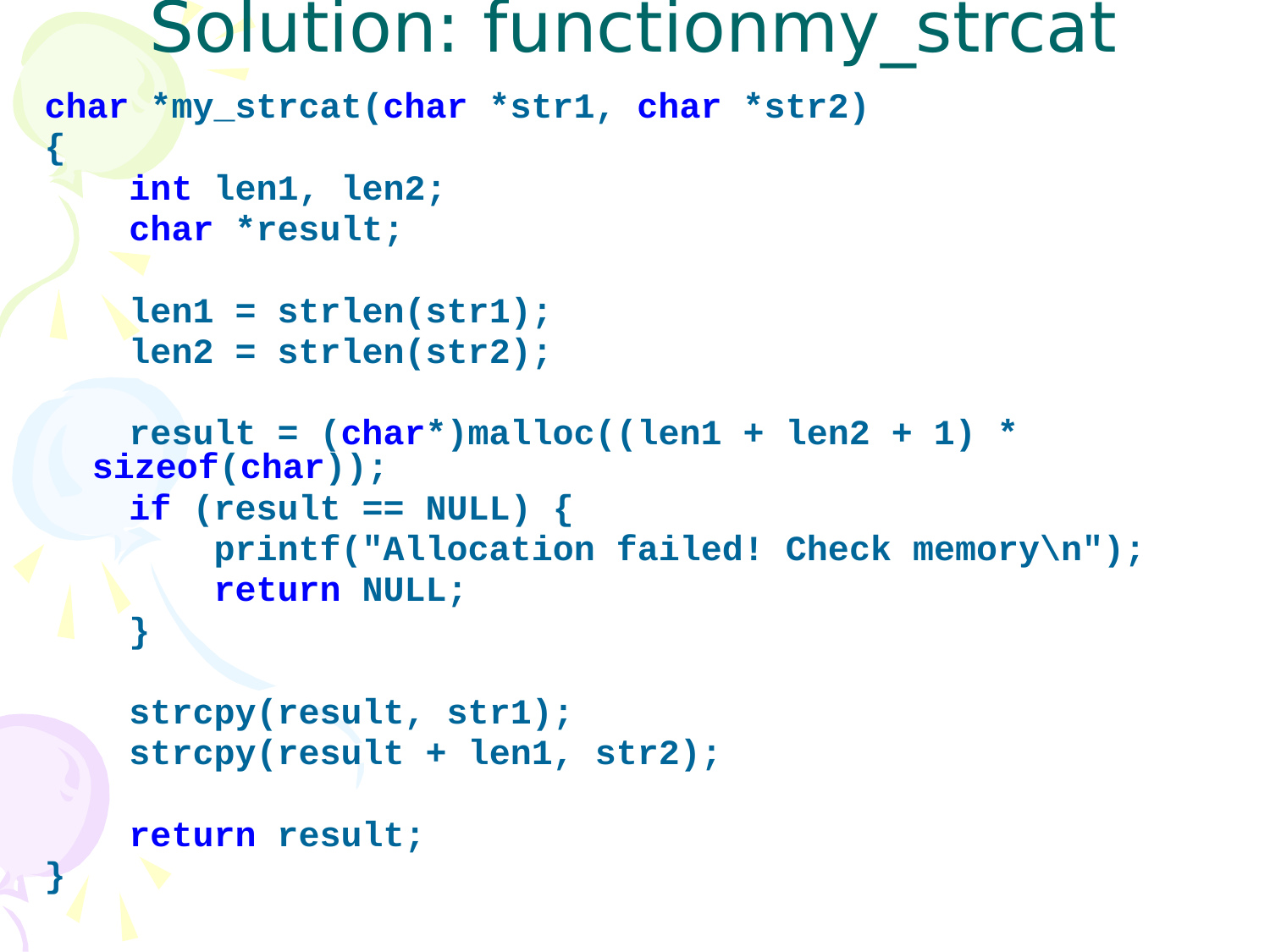

# Solution: functionmy_strcat
char *my_strcat(char *str1, char *str2)
{
    int len1, len2;
    char *result;

    len1 = strlen(str1);
    len2 = strlen(str2);

    result = (char*)malloc((len1 + len2 + 1) *  sizeof(char));
    if (result == NULL) {
        printf("Allocation failed! Check memory\n");
        return NULL;
    }

    strcpy(result, str1);
    strcpy(result + len1, str2);

    return result;
}